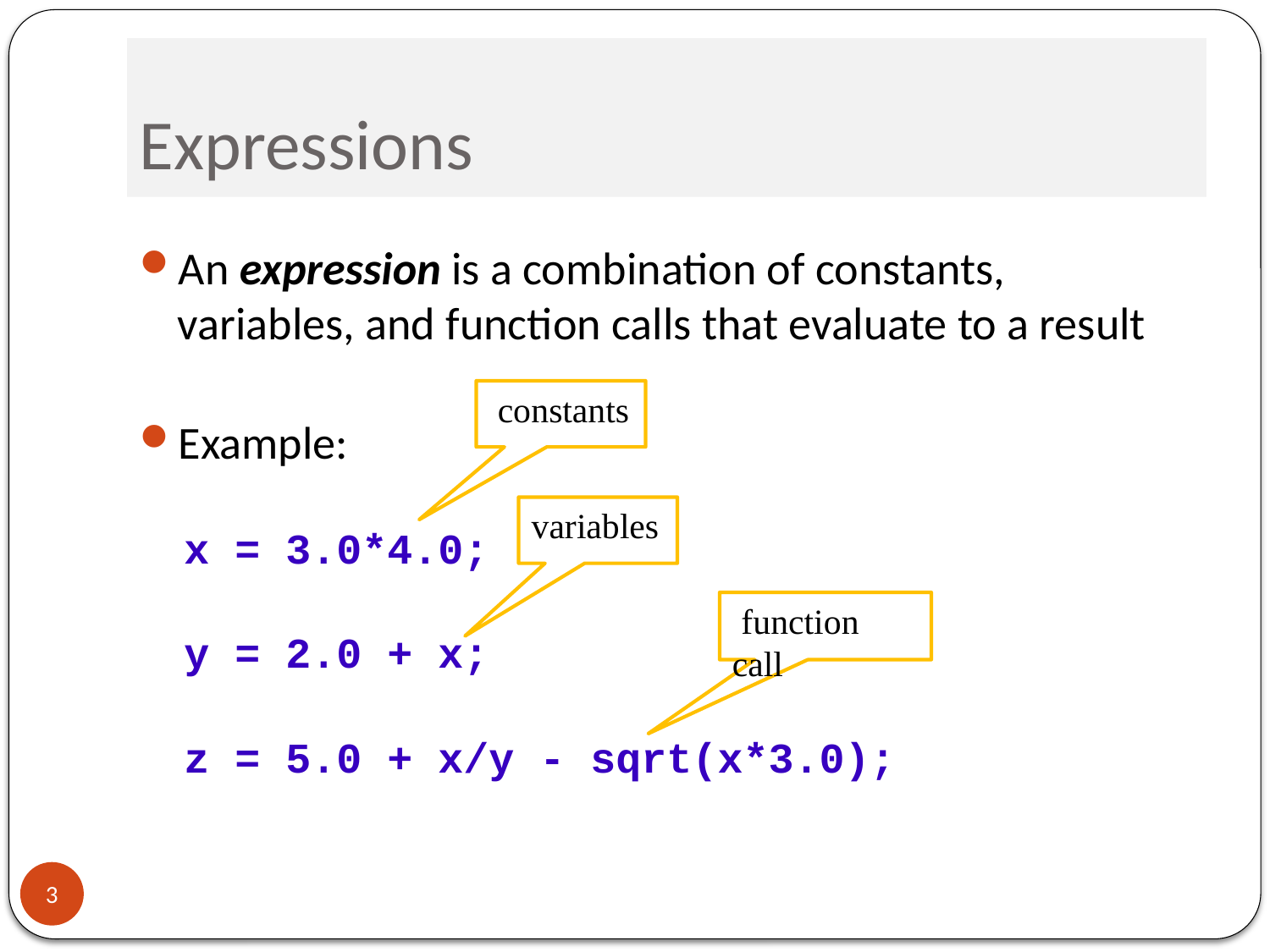

# Expressions
An expression is a combination of constants, variables, and function calls that evaluate to a result

Example:

x = 3.0*4.0;

y = 2.0 + x;

z = 5.0 + x/y - sqrt(x*3.0);
 constants
variables
 function call
3